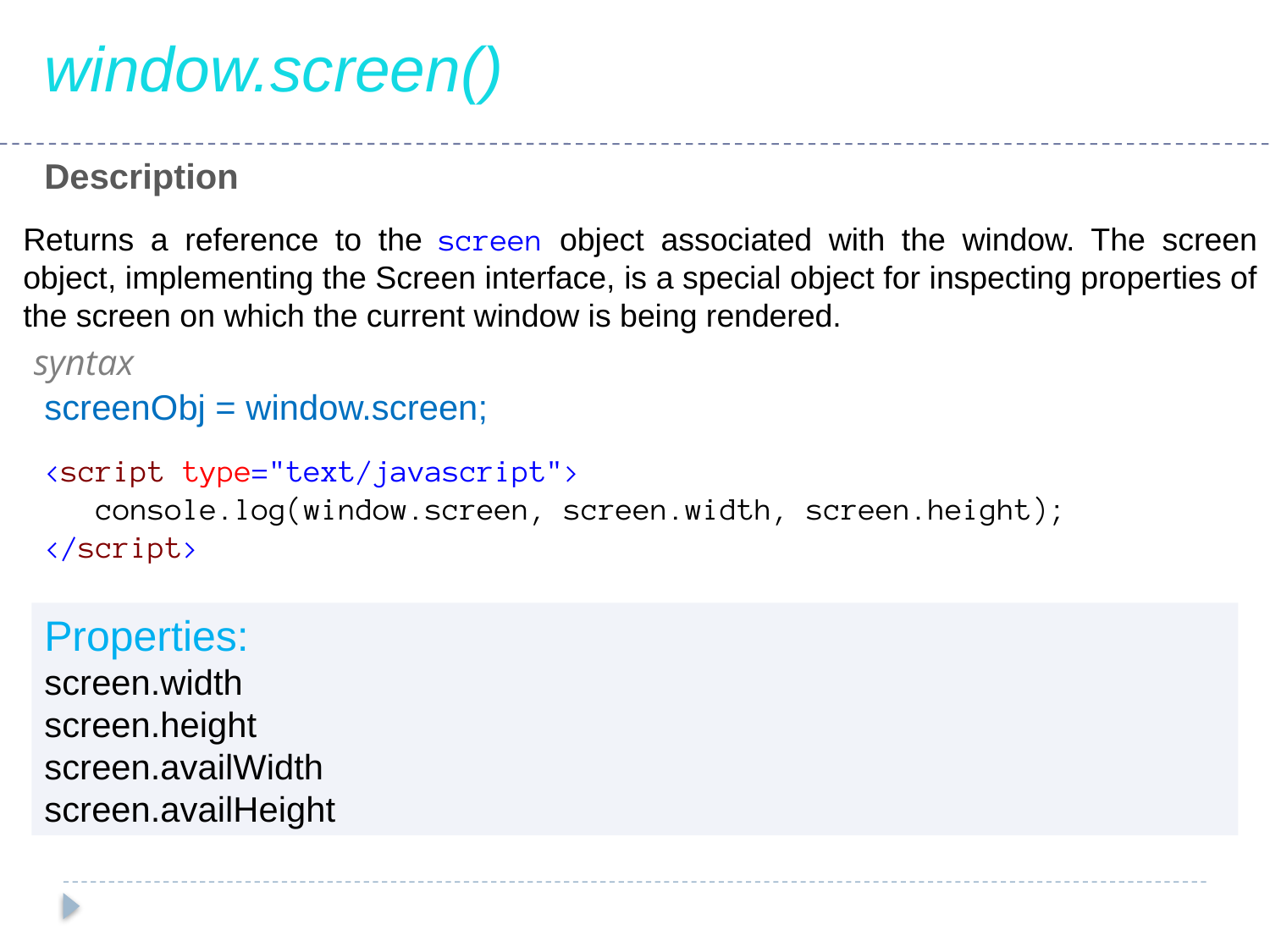

window.screen()
Description
Returns a reference to the screen object associated with the window. The screen object, implementing the Screen interface, is a special object for inspecting properties of the screen on which the current window is being rendered.
syntax
screenObj = window.screen;
<script type="text/javascript">
   console.log(window.screen, screen.width, screen.height);
</script>
Properties:
screen.width
screen.height
screen.availWidth
screen.availHeight